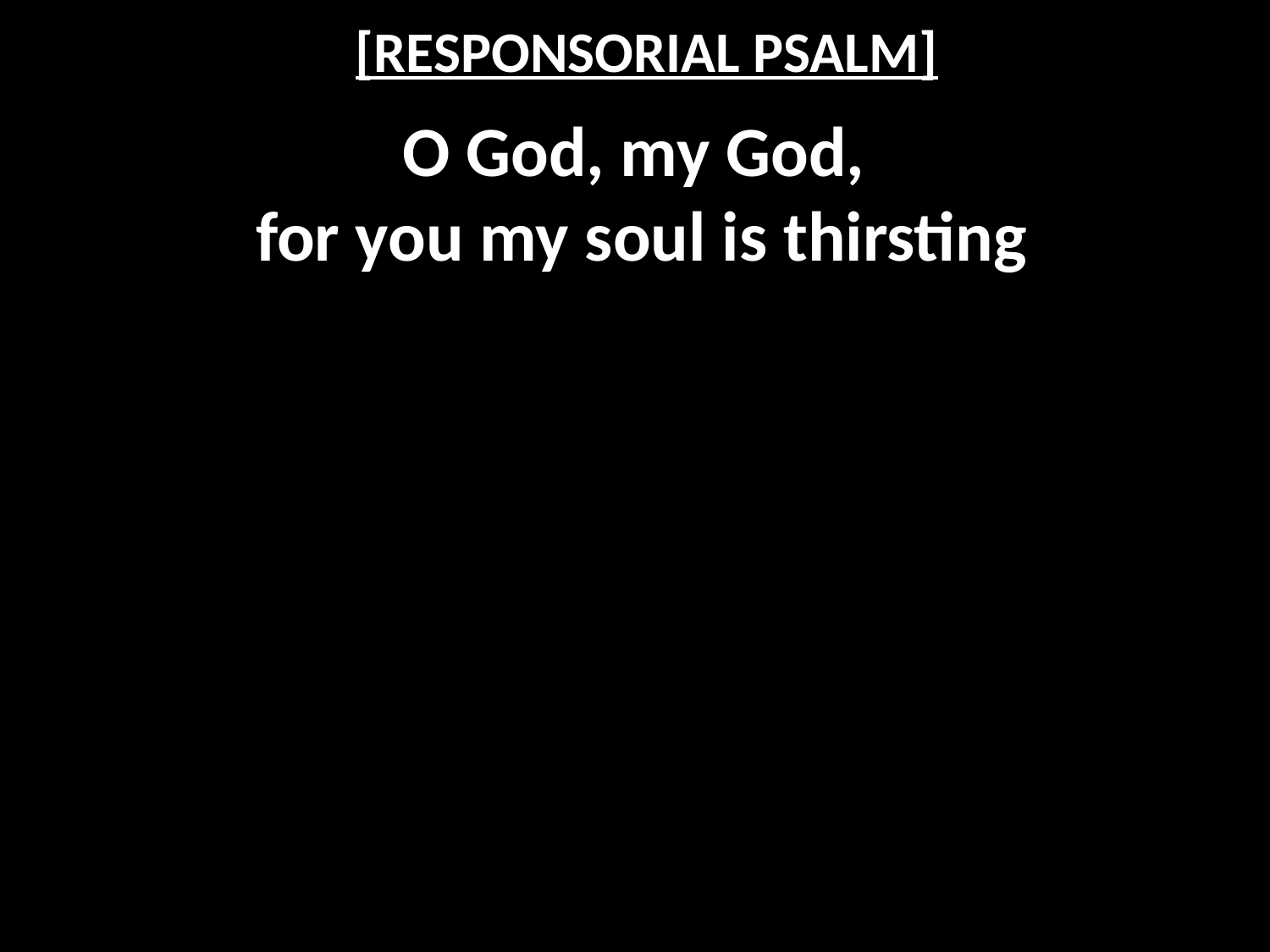

# [RESPONSORIAL PSALM]
O God, my God,
for you my soul is thirsting